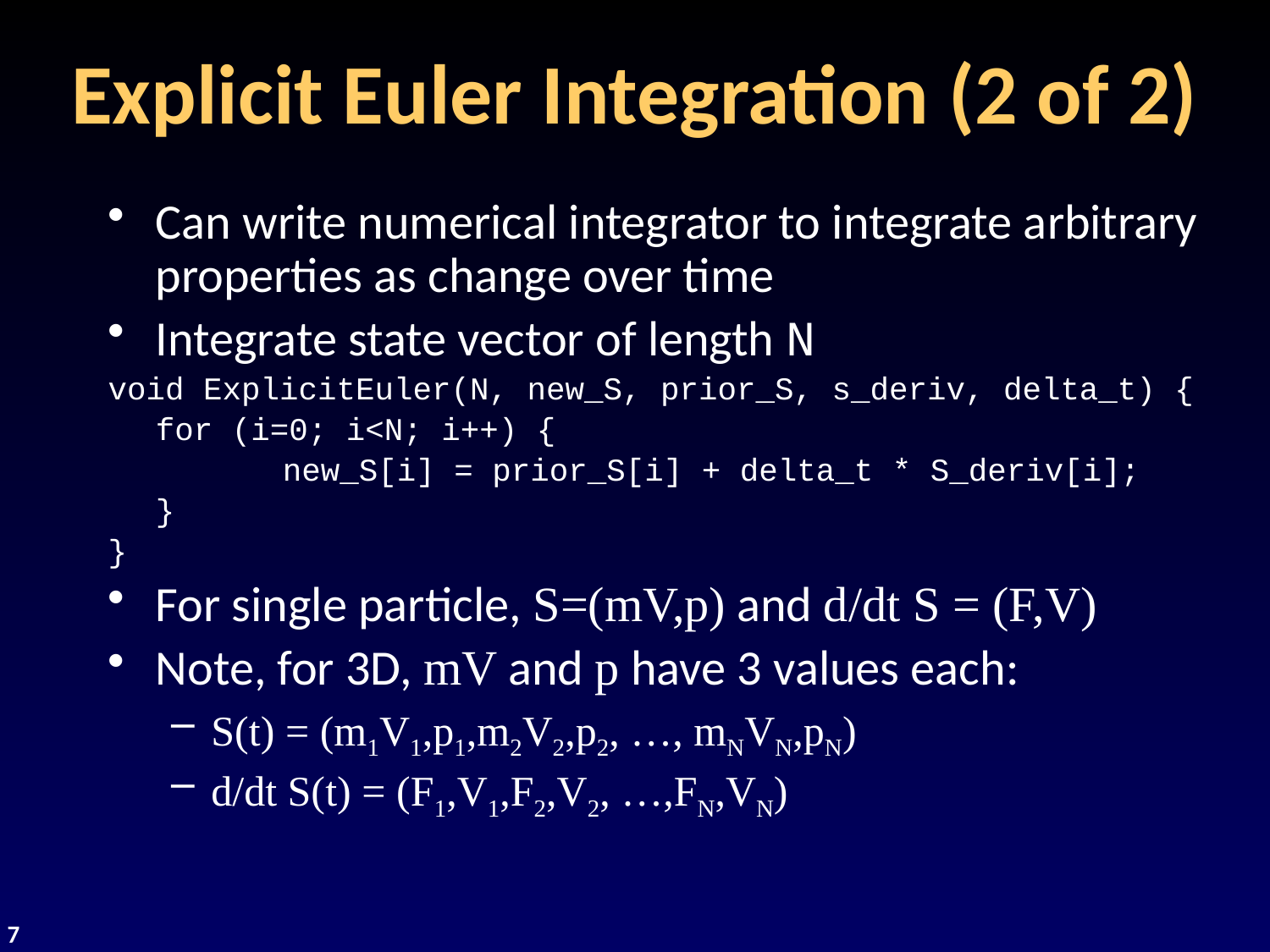

# Explicit Euler Integration (2 of 2)
Can write numerical integrator to integrate arbitrary properties as change over time
Integrate state vector of length N
void ExplicitEuler(N, new_S, prior_S, s_deriv, delta_t) {
	for (i=0; i<N; i++) {
		new_S[i] = prior_S[i] + delta_t * S_deriv[i];
	}
}
For single particle, S=(mV,p) and d/dt S = (F,V)
Note, for 3D, mV and p have 3 values each:
S(t) = (m1V1,p1,m2V2,p2, …, mNVN,pN)
d/dt S(t) = (F1,V1,F2,V2, …,FN,VN)

7